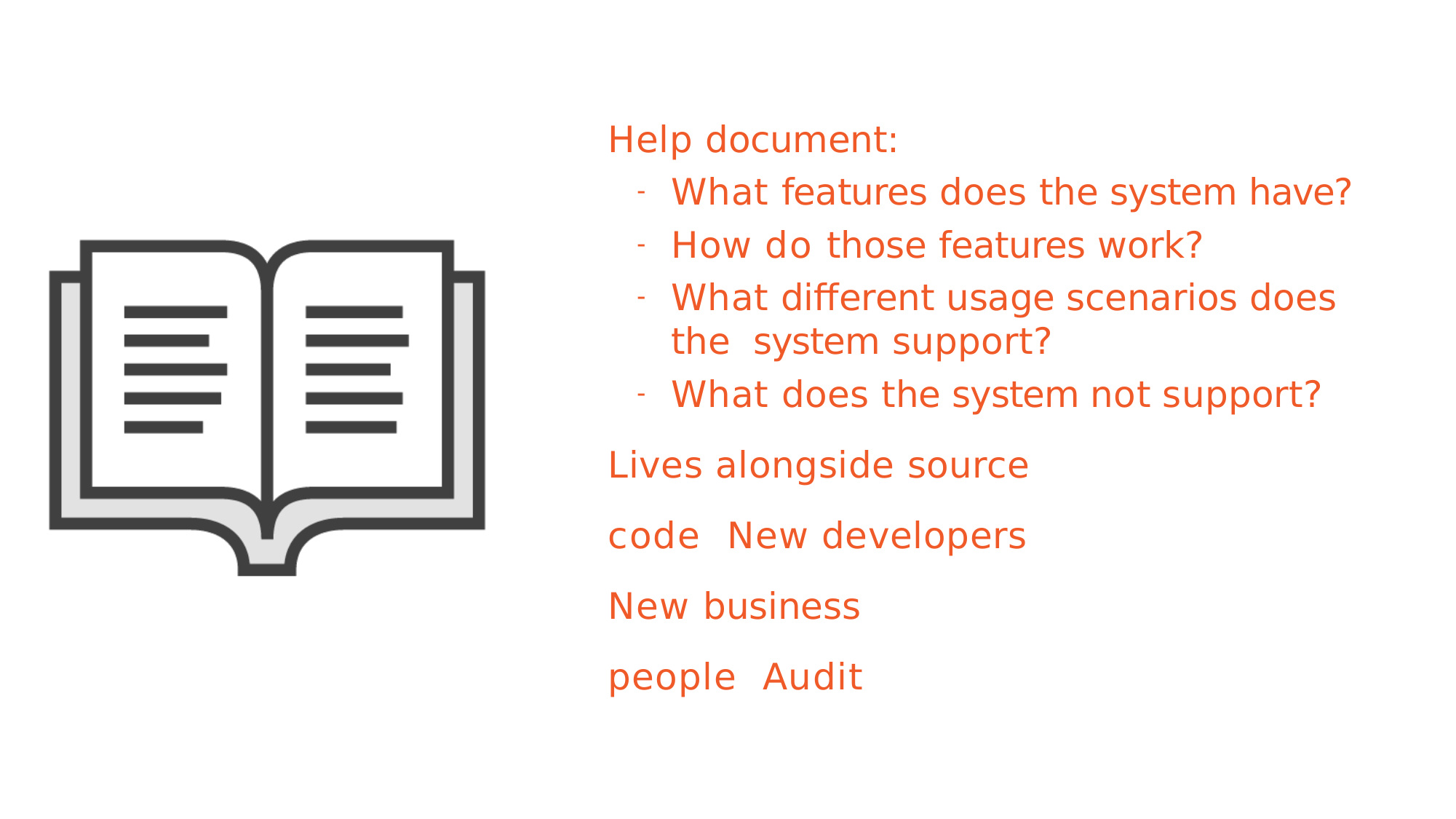

Help document:
What features does the system have?
How do those features work?
What different usage scenarios does the  system support?
What does the system not support?
Lives alongside source code  New developers
New business people  Audit